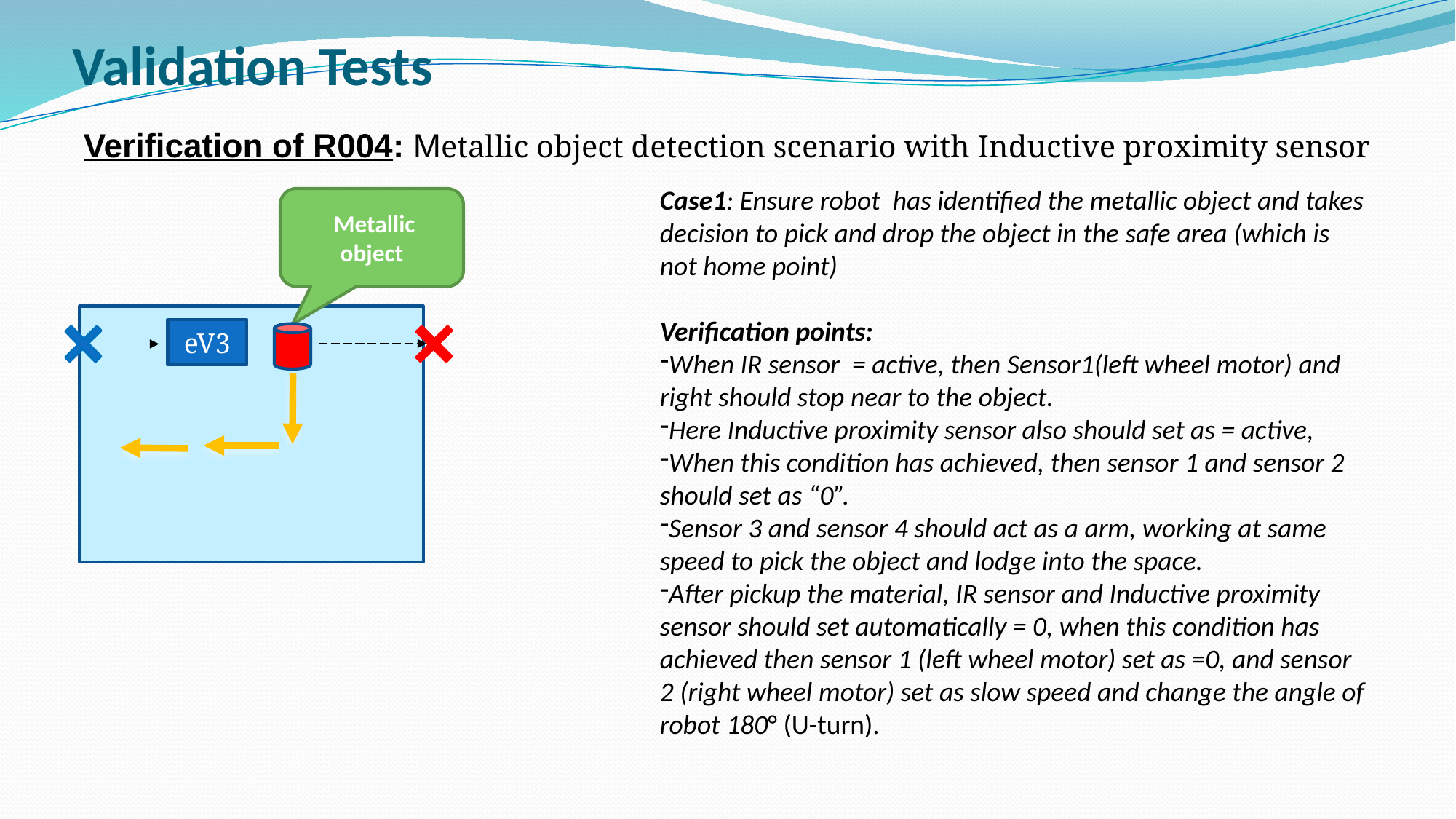

# Validation Tests
Verification of R004: Metallic object detection scenario with Inductive proximity sensor

Case1: Ensure robot  has identified the metallic object and takes decision to pick and drop the object in the safe area (which is not home point)

Verification points:
When IR sensor  = active, then Sensor1(left wheel motor) and right should stop near to the object.
Here Inductive proximity sensor also should set as = active,
When this condition has achieved, then sensor 1 and sensor 2 should set as “0”.
Sensor 3 and sensor 4 should act as a arm, working at same speed to pick the object and lodge into the space.
After pickup the material, IR sensor and Inductive proximity sensor should set automatically = 0, when this condition has achieved then sensor 1 (left wheel motor) set as =0, and sensor 2 (right wheel motor) set as slow speed and change the angle of robot 180° (U-turn).
 Metallic object

eV3